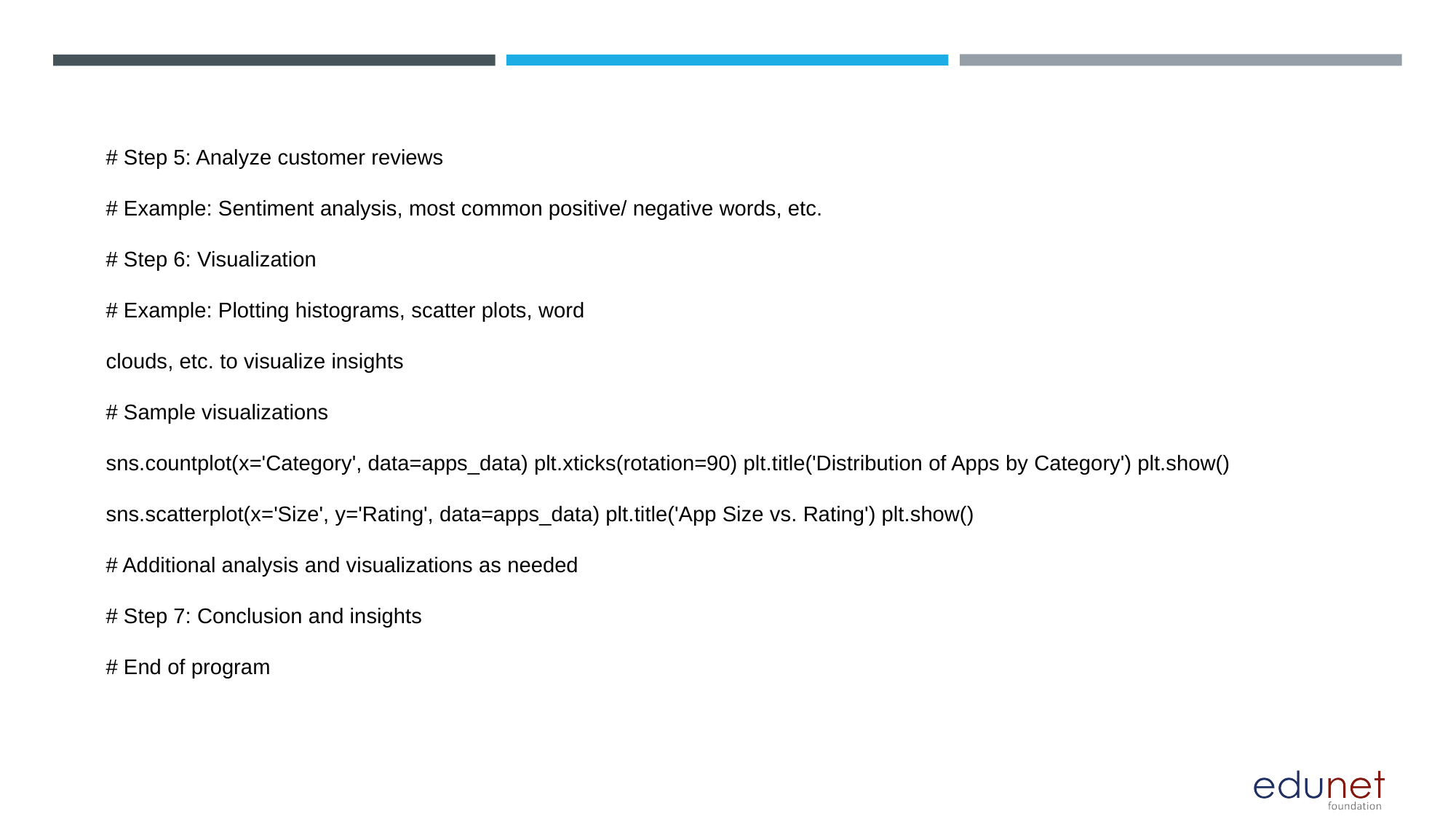

# Step 5: Analyze customer reviews

# Example: Sentiment analysis, most common positive/ negative words, etc.

# Step 6: Visualization

# Example: Plotting histograms, scatter plots, word

clouds, etc. to visualize insights

# Sample visualizations

sns.countplot(x='Category', data=apps_data) plt.xticks(rotation=90) plt.title('Distribution of Apps by Category') plt.show()

sns.scatterplot(x='Size', y='Rating', data=apps_data) plt.title('App Size vs. Rating') plt.show()

# Additional analysis and visualizations as needed

# Step 7: Conclusion and insights

# End of program